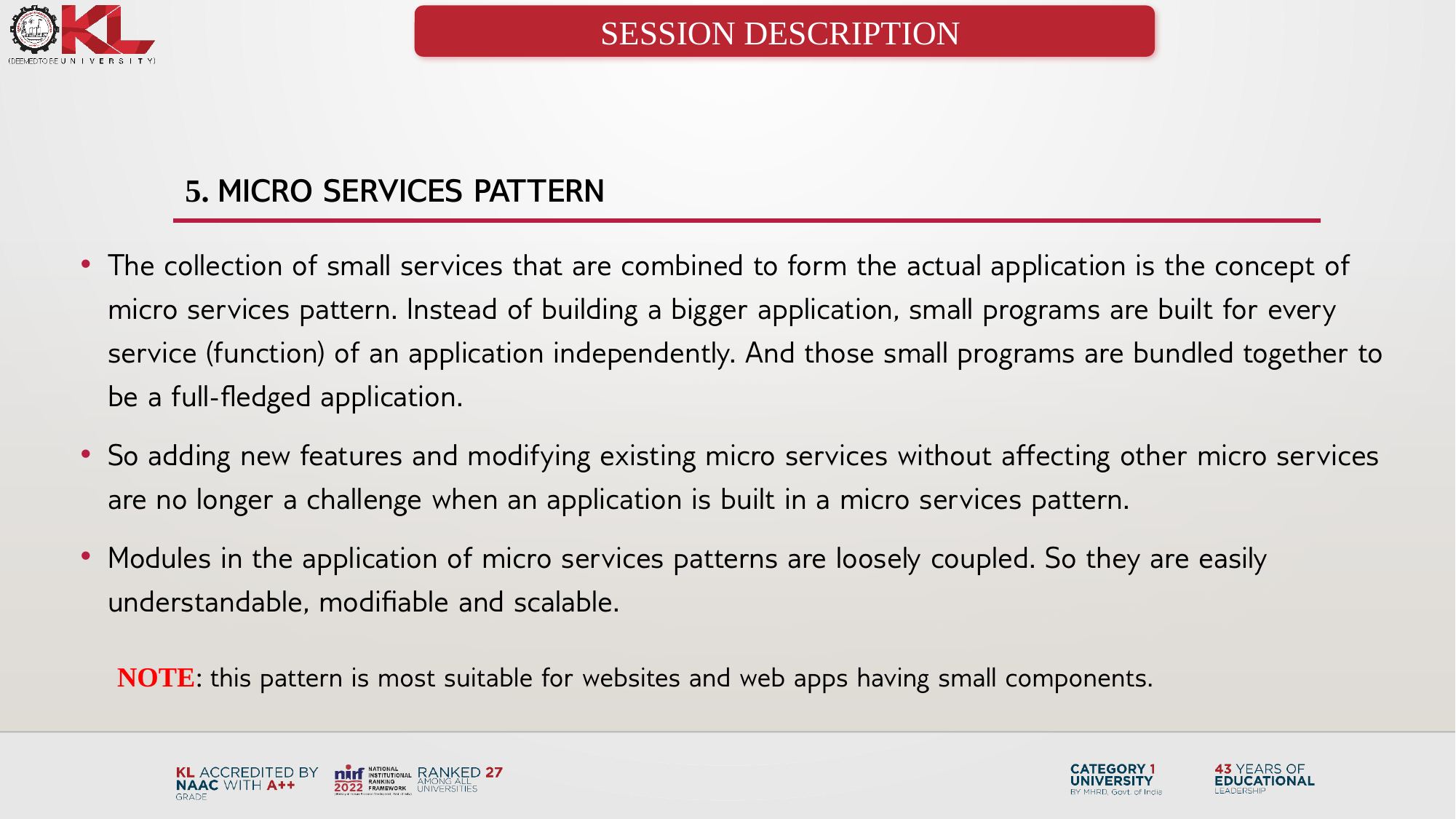

SESSION DESCRIPTION
# 5. Micro services Pattern
The collection of small services that are combined to form the actual application is the concept of micro services pattern. Instead of building a bigger application, small programs are built for every service (function) of an application independently. And those small programs are bundled together to be a full-fledged application.
So adding new features and modifying existing micro services without affecting other micro services are no longer a challenge when an application is built in a micro services pattern.
Modules in the application of micro services patterns are loosely coupled. So they are easily understandable, modifiable and scalable.

Note: this pattern is most suitable for websites and web apps having small components.

10